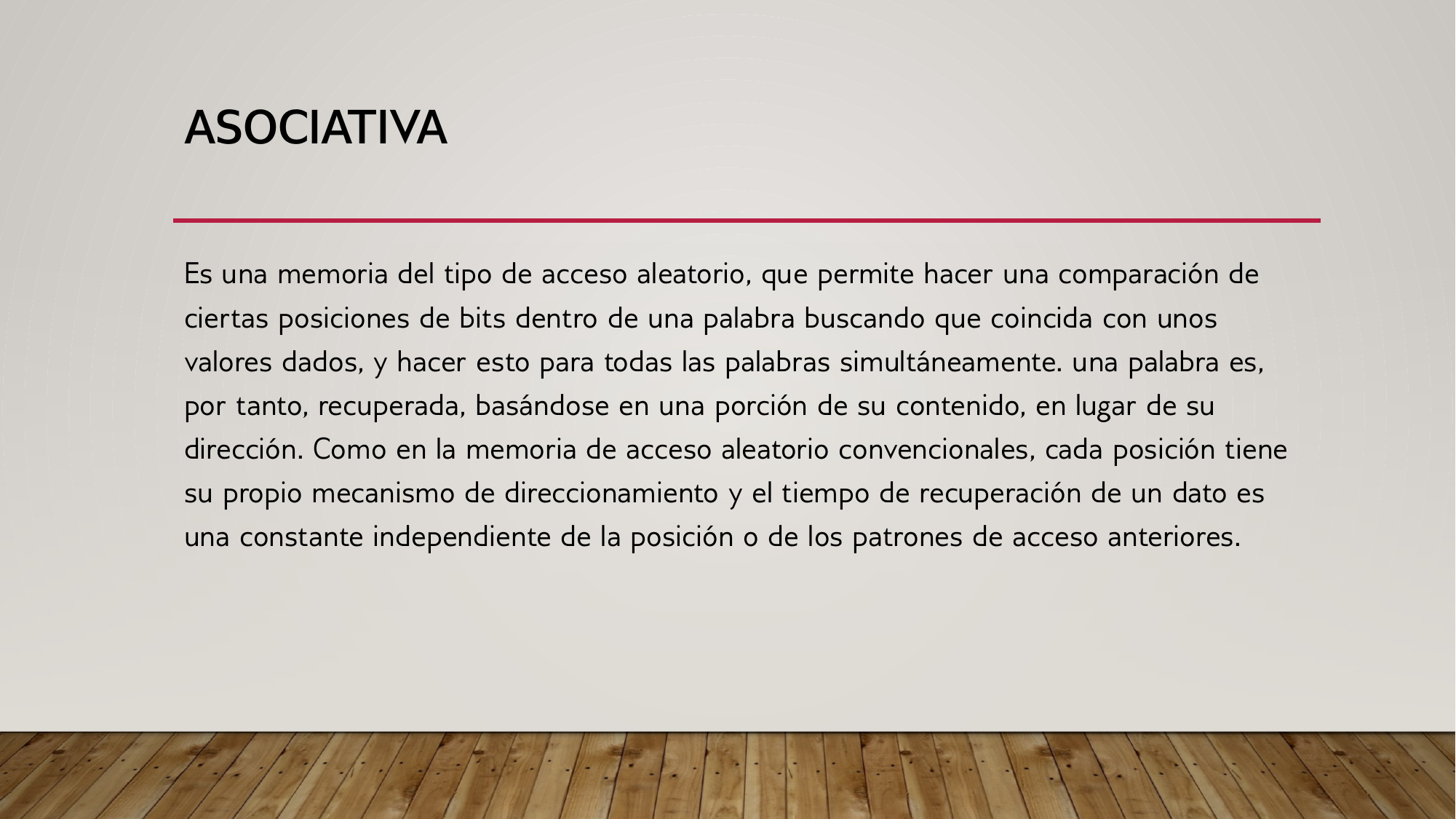

# Asociativa
Es una memoria del tipo de acceso aleatorio, que permite hacer una comparación de ciertas posiciones de bits dentro de una palabra buscando que coincida con unos valores dados, y hacer esto para todas las palabras simultáneamente. una palabra es, por tanto, recuperada, basándose en una porción de su contenido, en lugar de su dirección. Como en la memoria de acceso aleatorio convencionales, cada posición tiene su propio mecanismo de direccionamiento y el tiempo de recuperación de un dato es una constante independiente de la posición o de los patrones de acceso anteriores.